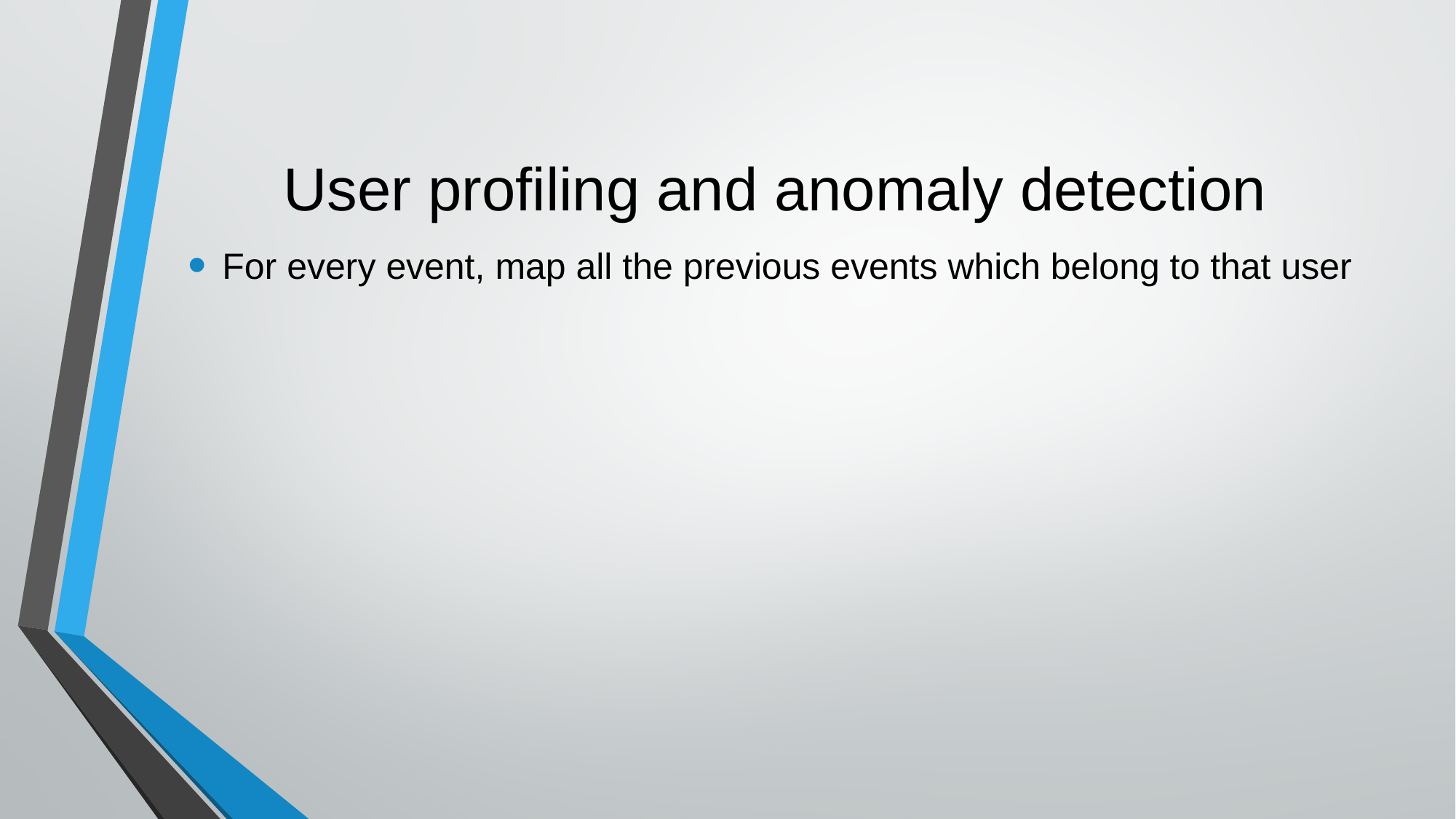

# User profiling and anomaly detection
For every event, map all the previous events which belong to that user